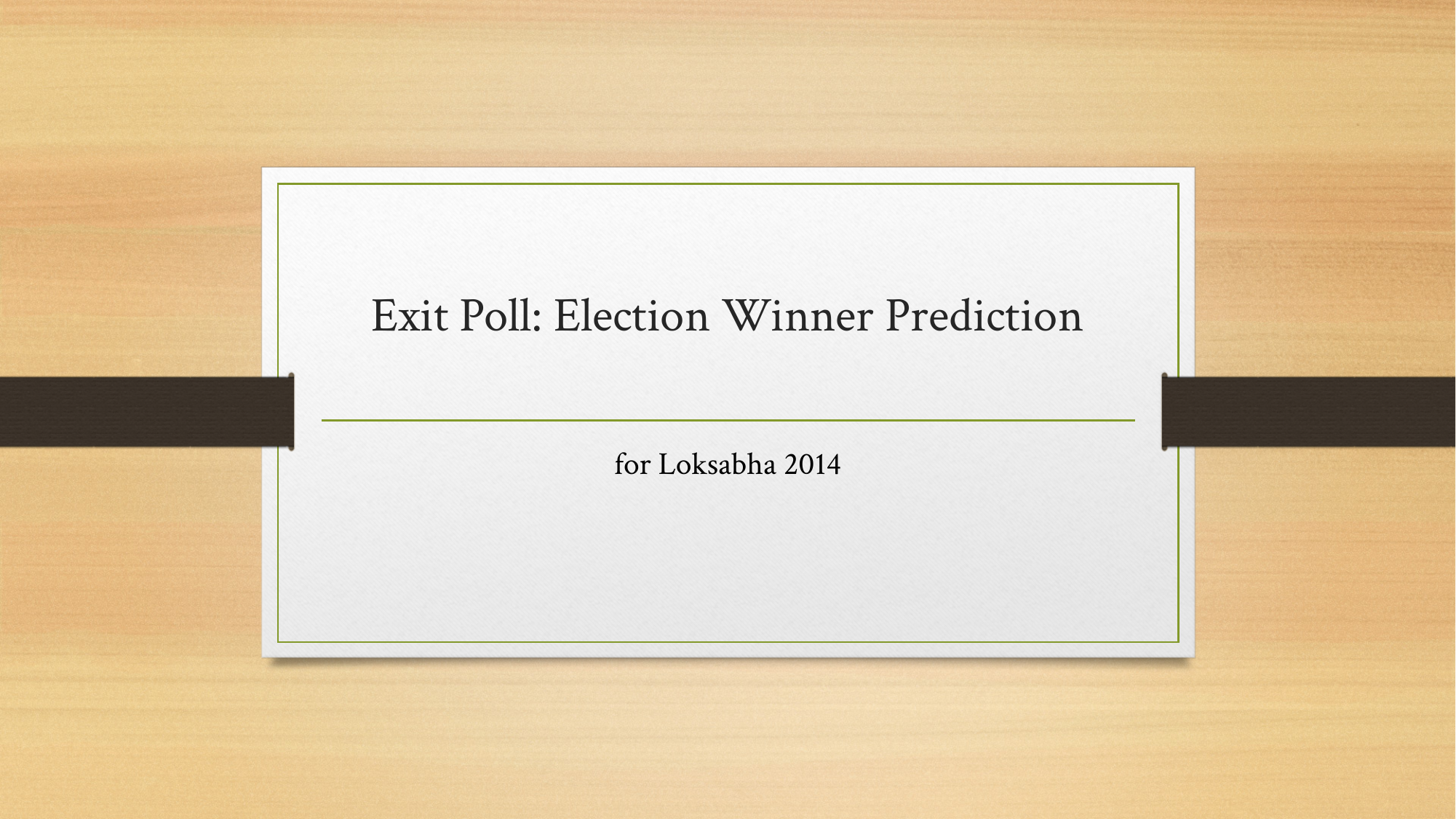

# Exit Poll: Election Winner Prediction
for Loksabha 2014